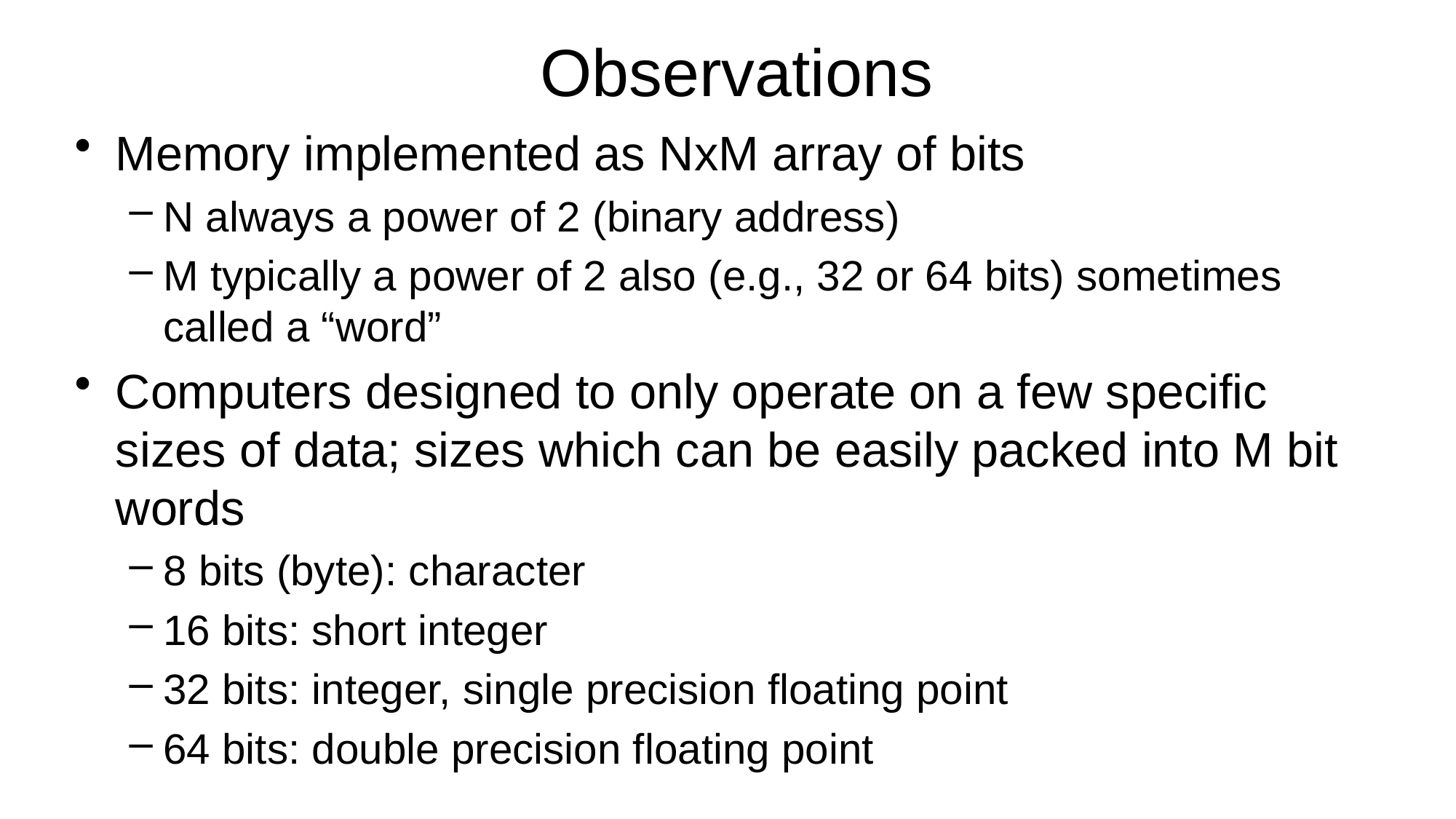

# Observations
Memory implemented as NxM array of bits
N always a power of 2 (binary address)
M typically a power of 2 also (e.g., 32 or 64 bits) sometimes called a “word”
Computers designed to only operate on a few specific sizes of data; sizes which can be easily packed into M bit words
8 bits (byte): character
16 bits: short integer
32 bits: integer, single precision floating point
64 bits: double precision floating point